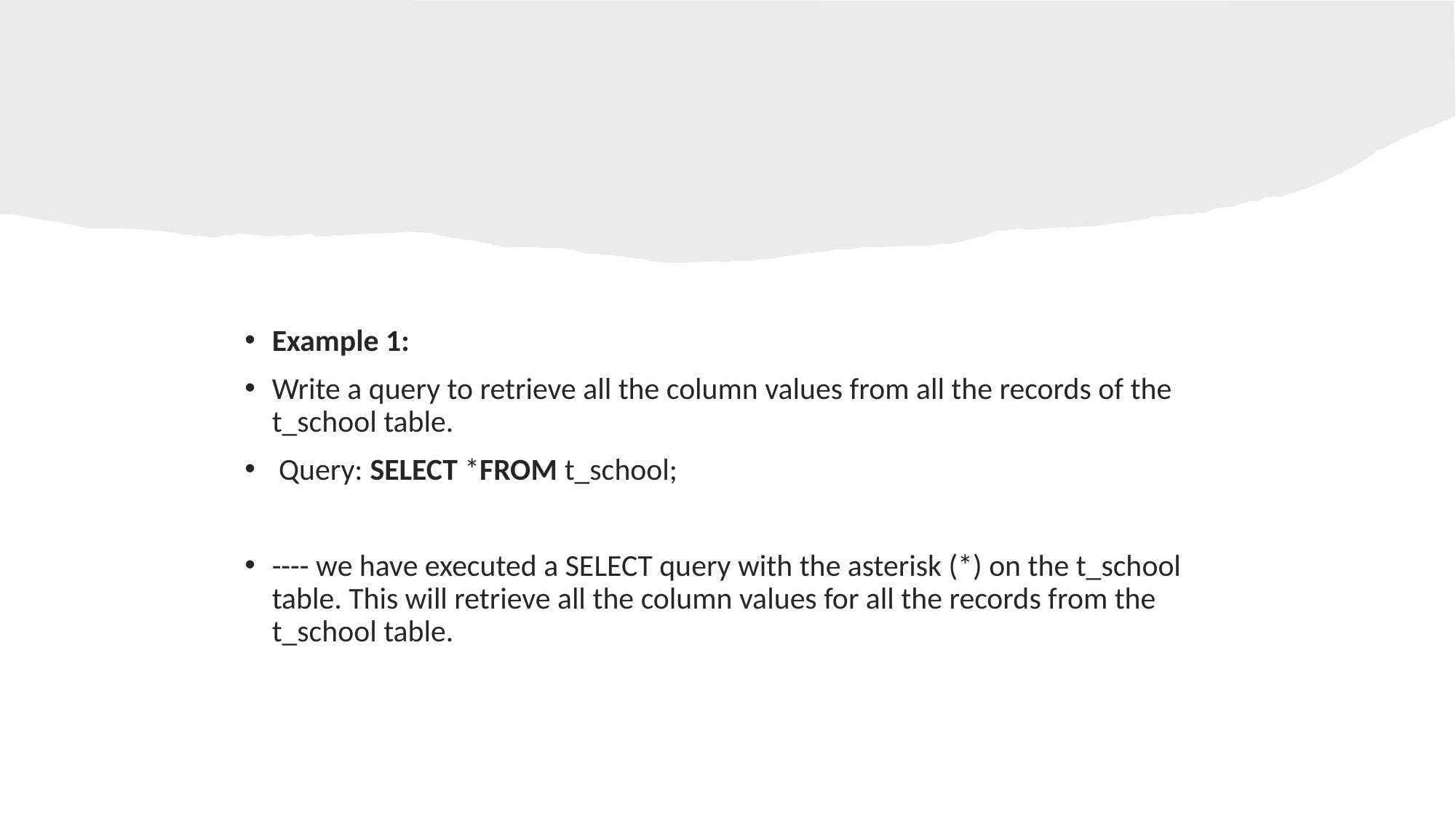

#
Example 1:
Write a query to retrieve all the column values from all the records of the t_school table.
 Query: SELECT *FROM t_school;

---- we have executed a SELECT query with the asterisk (*) on the t_school table. This will retrieve all the column values for all the records from the t_school table.